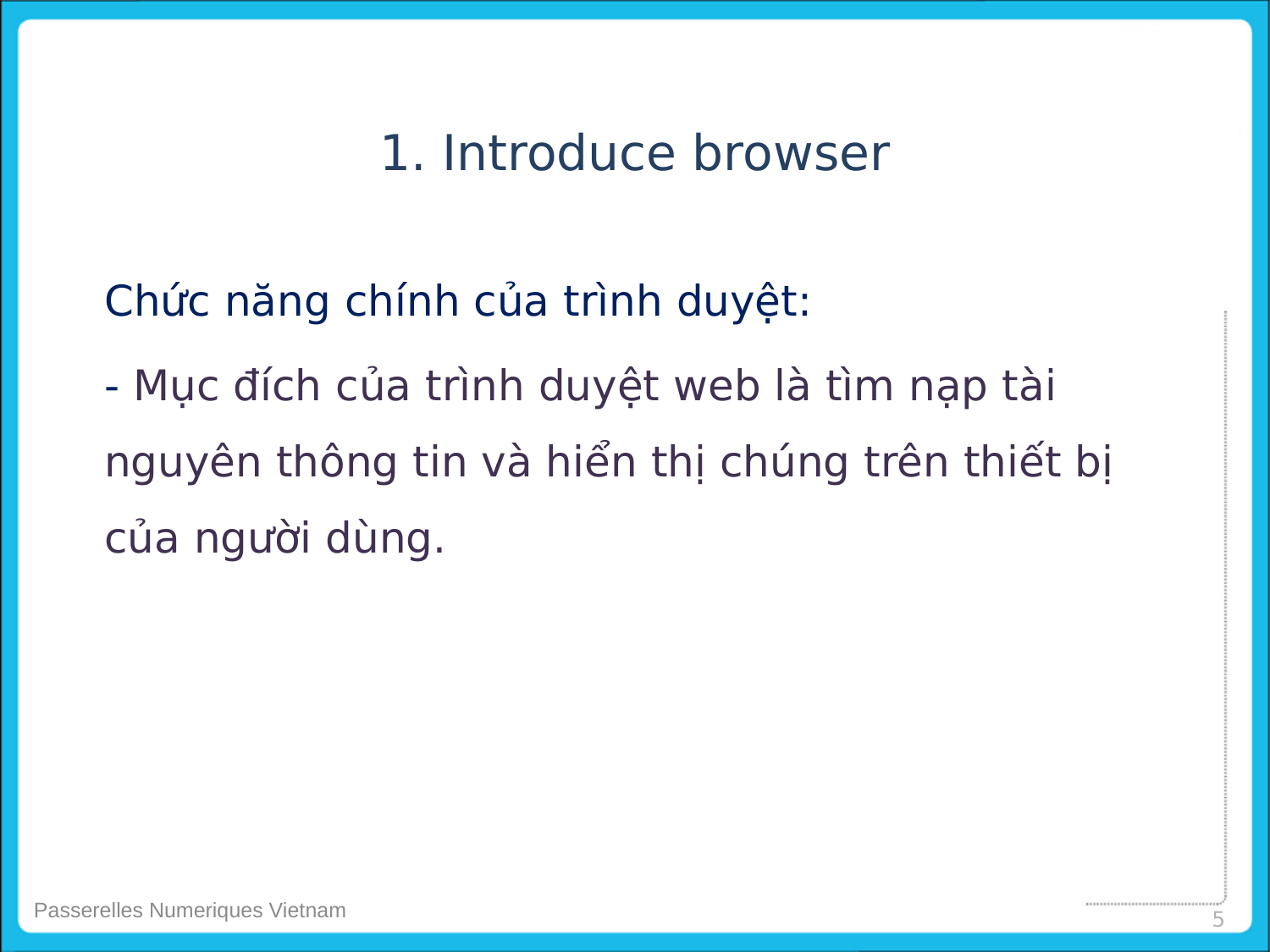

1. Introduce browser
Chức năng chính của trình duyệt:
- Mục đích của trình duyệt web là tìm nạp tài nguyên thông tin và hiển thị chúng trên thiết bị của người dùng.
5